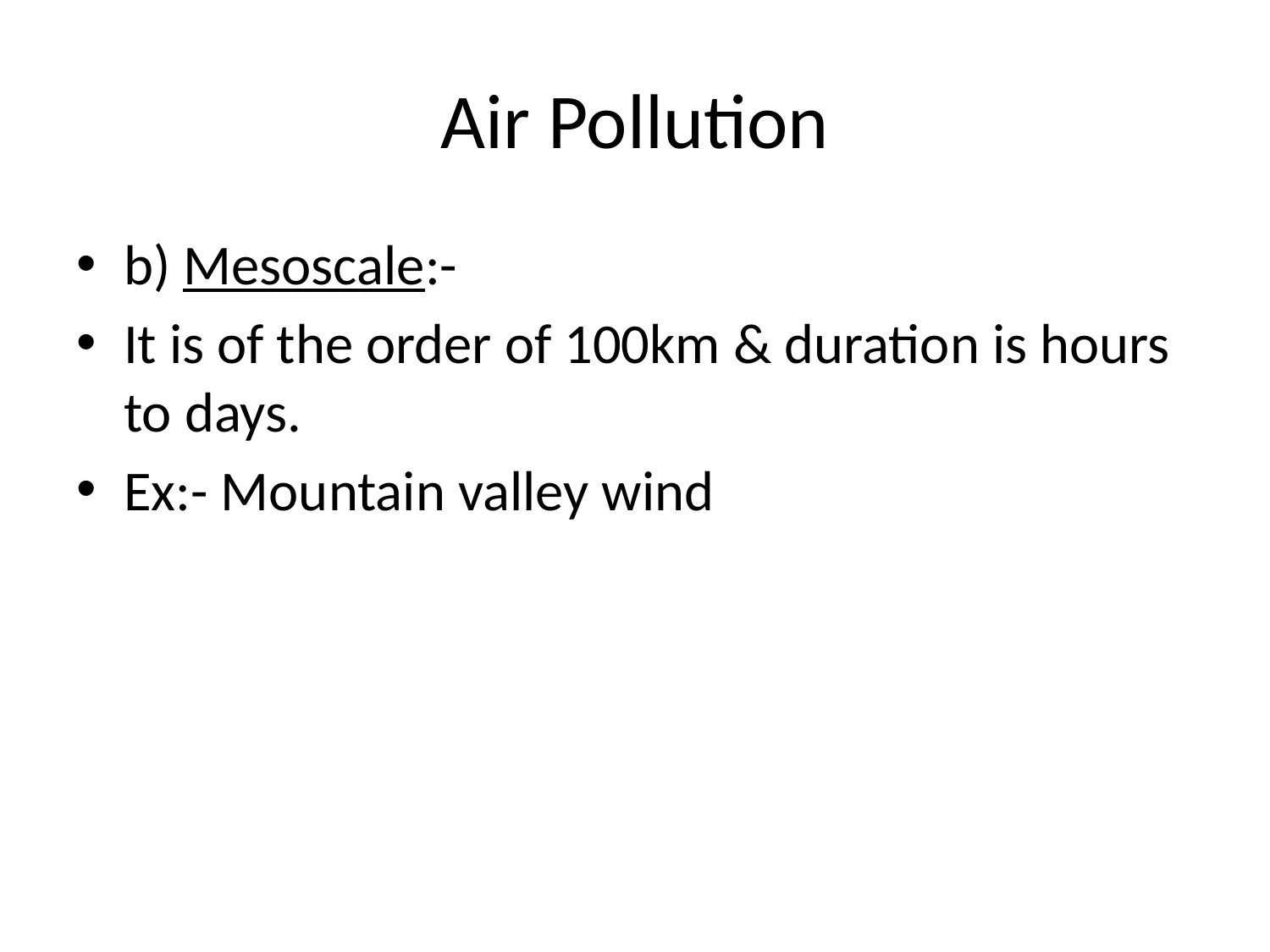

# Air Pollution
b) Mesoscale:-
It is of the order of 100km & duration is hours to days.
Ex:- Mountain valley wind